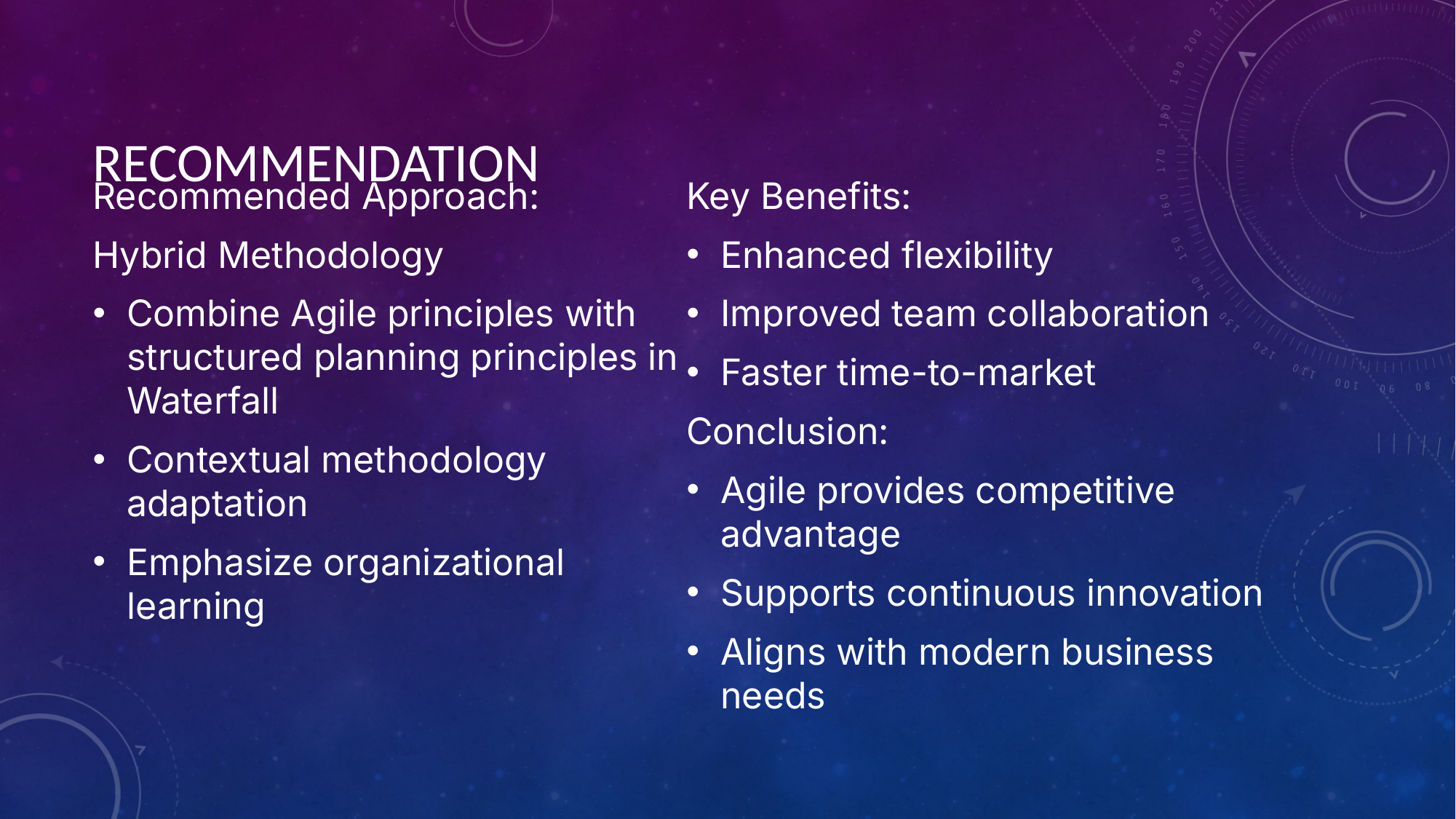

# Recommendation
Recommended Approach:
Hybrid Methodology
Combine Agile principles with structured planning principles in Waterfall
Contextual methodology adaptation
Emphasize organizational learning

Key Benefits:
Enhanced flexibility
Improved team collaboration
Faster time-to-market
Conclusion:
Agile provides competitive advantage
Supports continuous innovation
Aligns with modern business needs